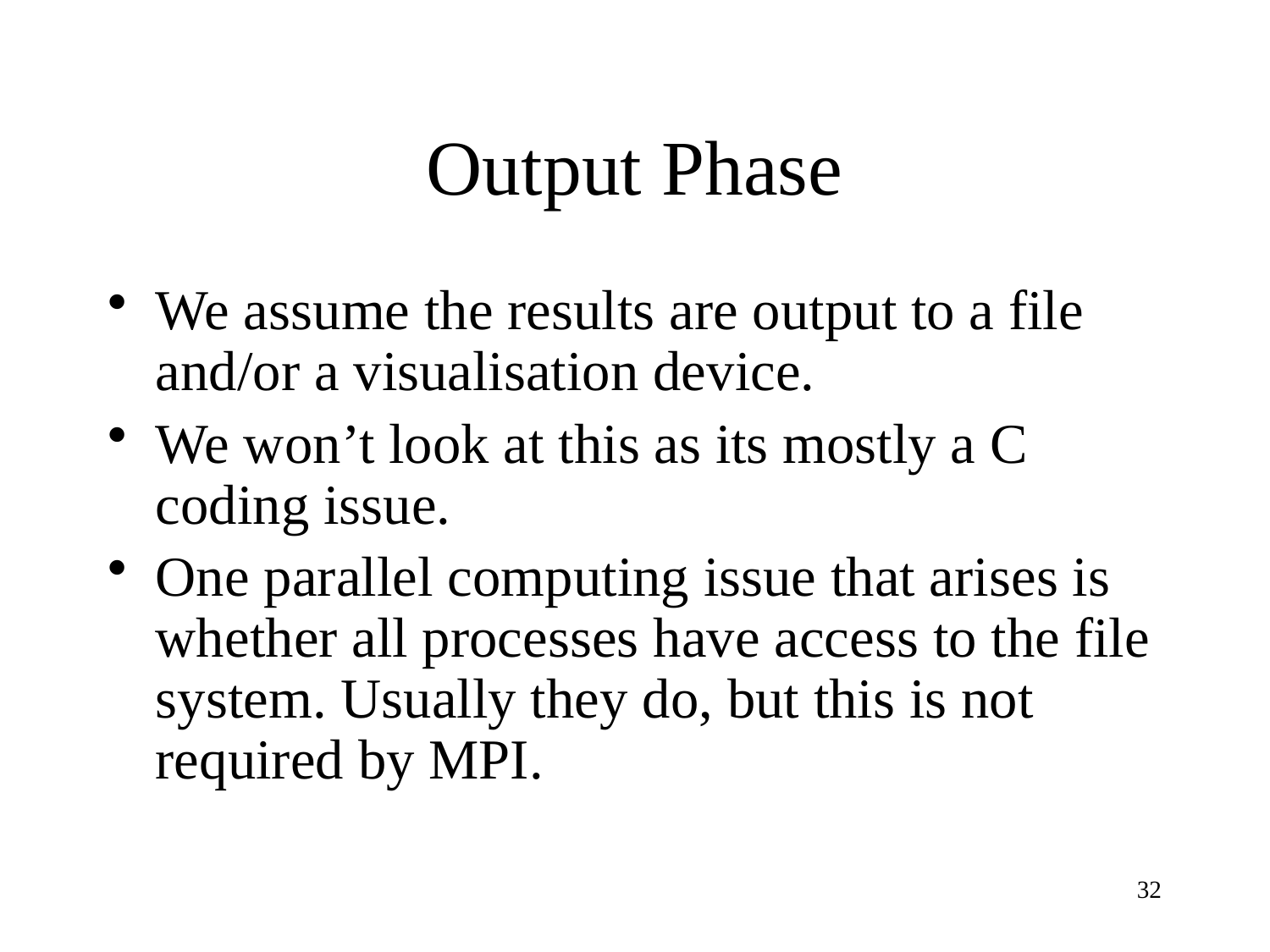

# Output Phase
We assume the results are output to a file and/or a visualisation device.
We won’t look at this as its mostly a C coding issue.
One parallel computing issue that arises is whether all processes have access to the file system. Usually they do, but this is not required by MPI.
32